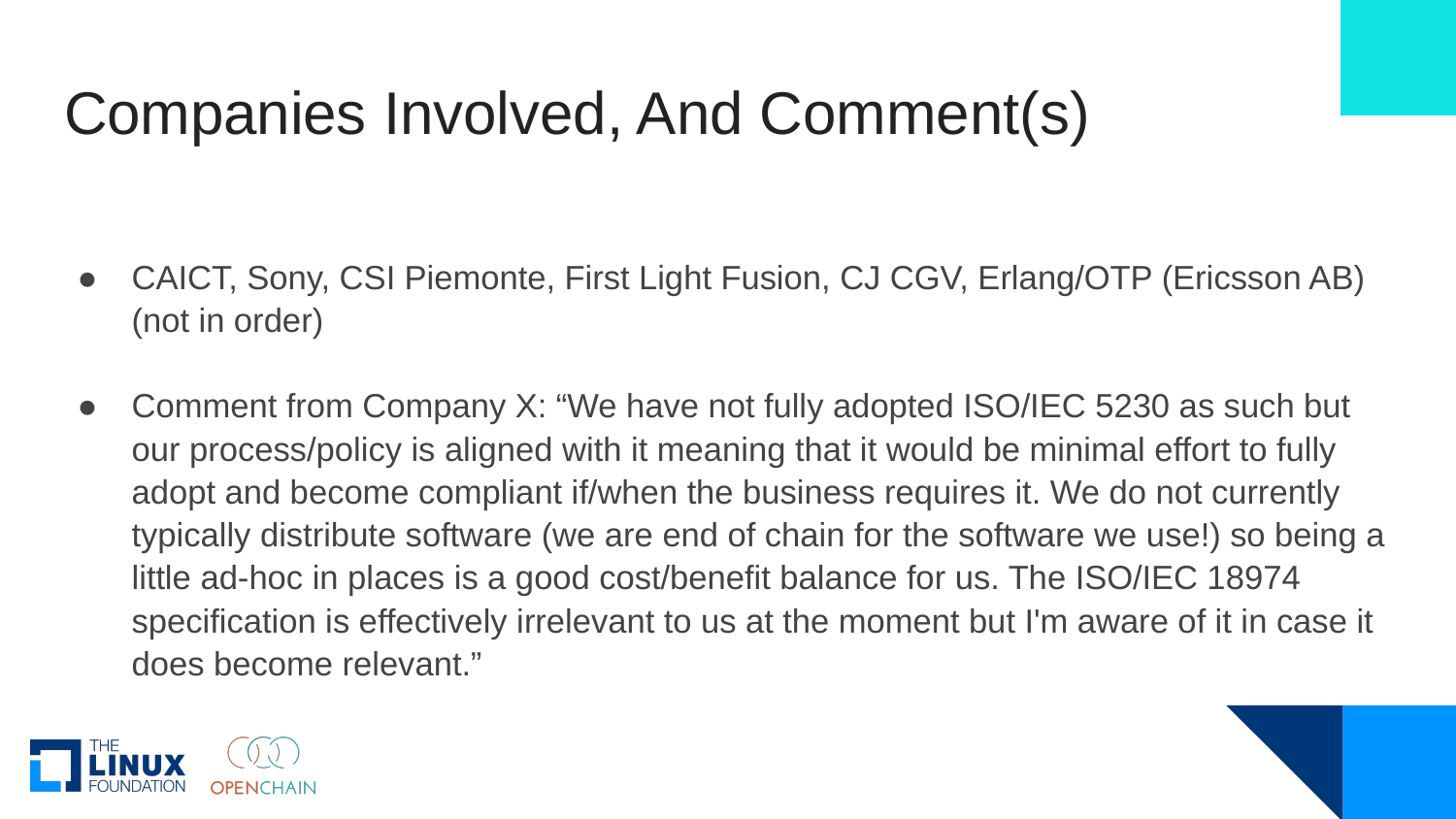

# Companies Involved, And Comment(s)

CAICT, Sony, CSI Piemonte, First Light Fusion, CJ CGV, Erlang/OTP (Ericsson AB)
(not in order)

Comment from Company X: “We have not fully adopted ISO/IEC 5230 as such but our process/policy is aligned with it meaning that it would be minimal effort to fully adopt and become compliant if/when the business requires it. We do not currently typically distribute software (we are end of chain for the software we use!) so being a little ad-hoc in places is a good cost/benefit balance for us. The ISO/IEC 18974 specification is effectively irrelevant to us at the moment but I'm aware of it in case it does become relevant.”